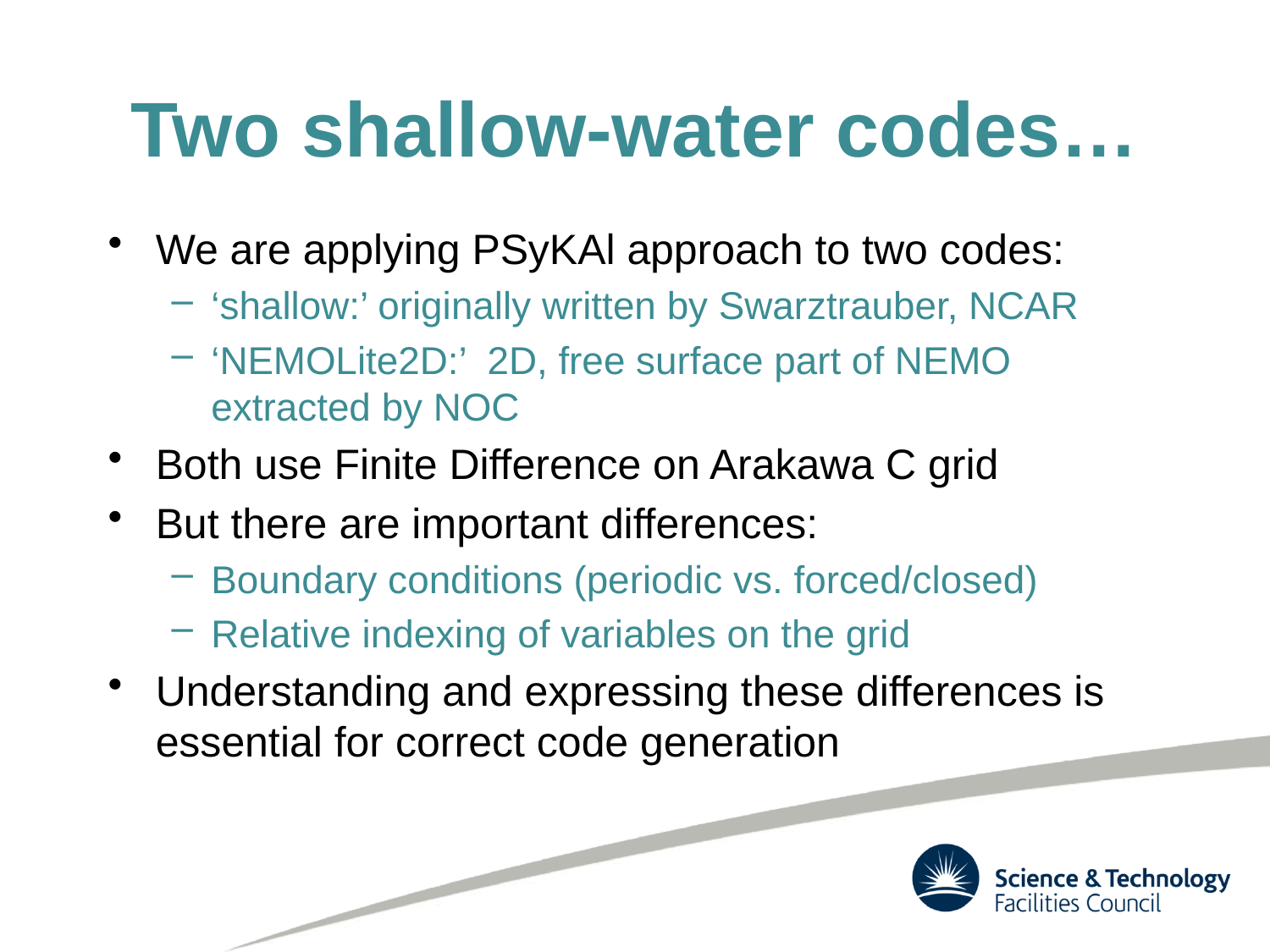

# Two shallow-water codes…
We are applying PSyKAl approach to two codes:
‘shallow:’ originally written by Swarztrauber, NCAR
‘NEMOLite2D:’  2D, free surface part of NEMO extracted by NOC
Both use Finite Difference on Arakawa C grid
But there are important differences:
Boundary conditions (periodic vs. forced/closed)
Relative indexing of variables on the grid
Understanding and expressing these differences is essential for correct code generation